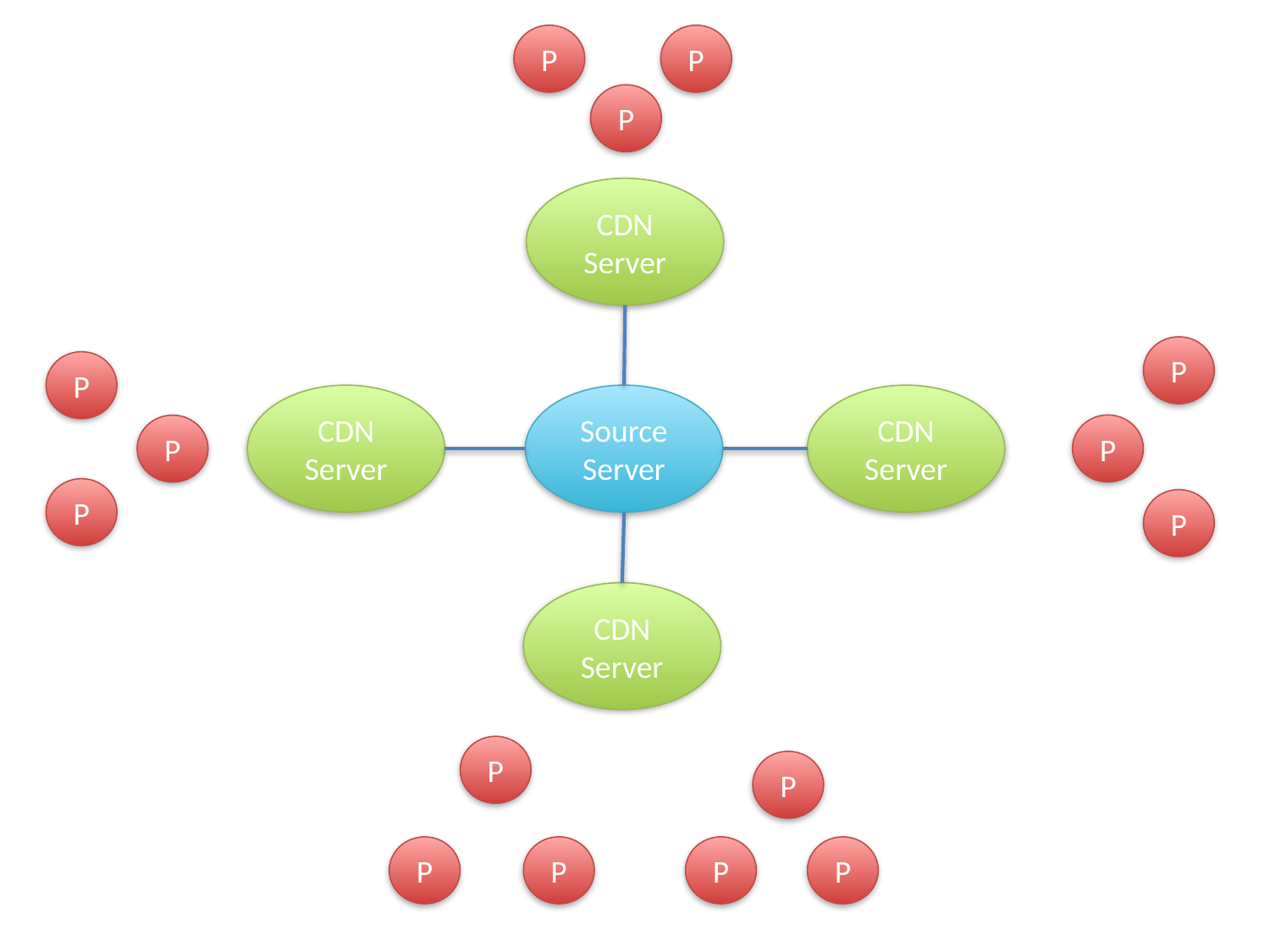

P
P
P
CDN Server
P
P
CDN Server
Source Server
CDN Server
P
P
P
P
CDN Server
P
P
P
P
P
P